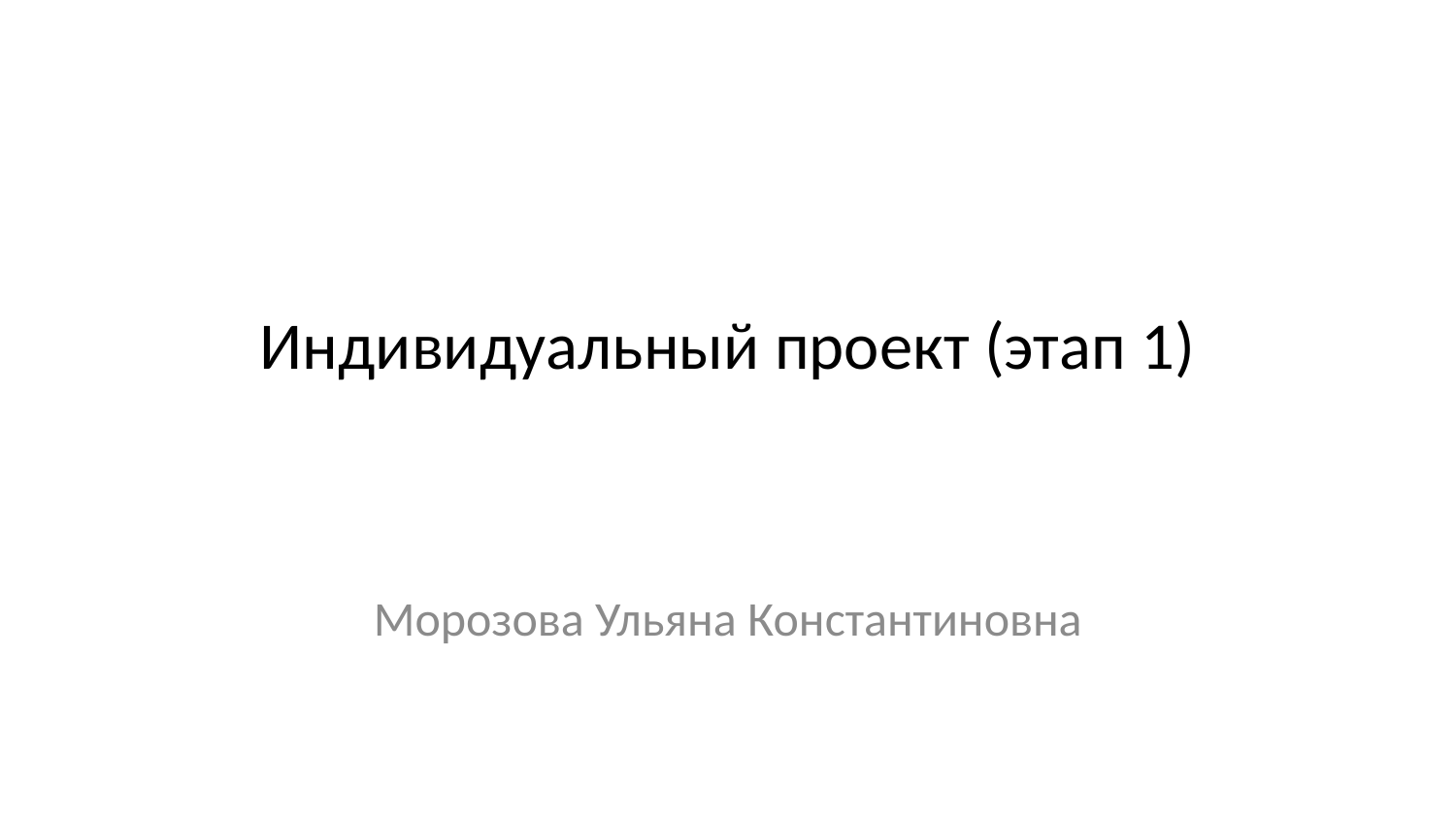

# Индивидуальный проект (этап 1)
Морозова Ульяна Константиновна